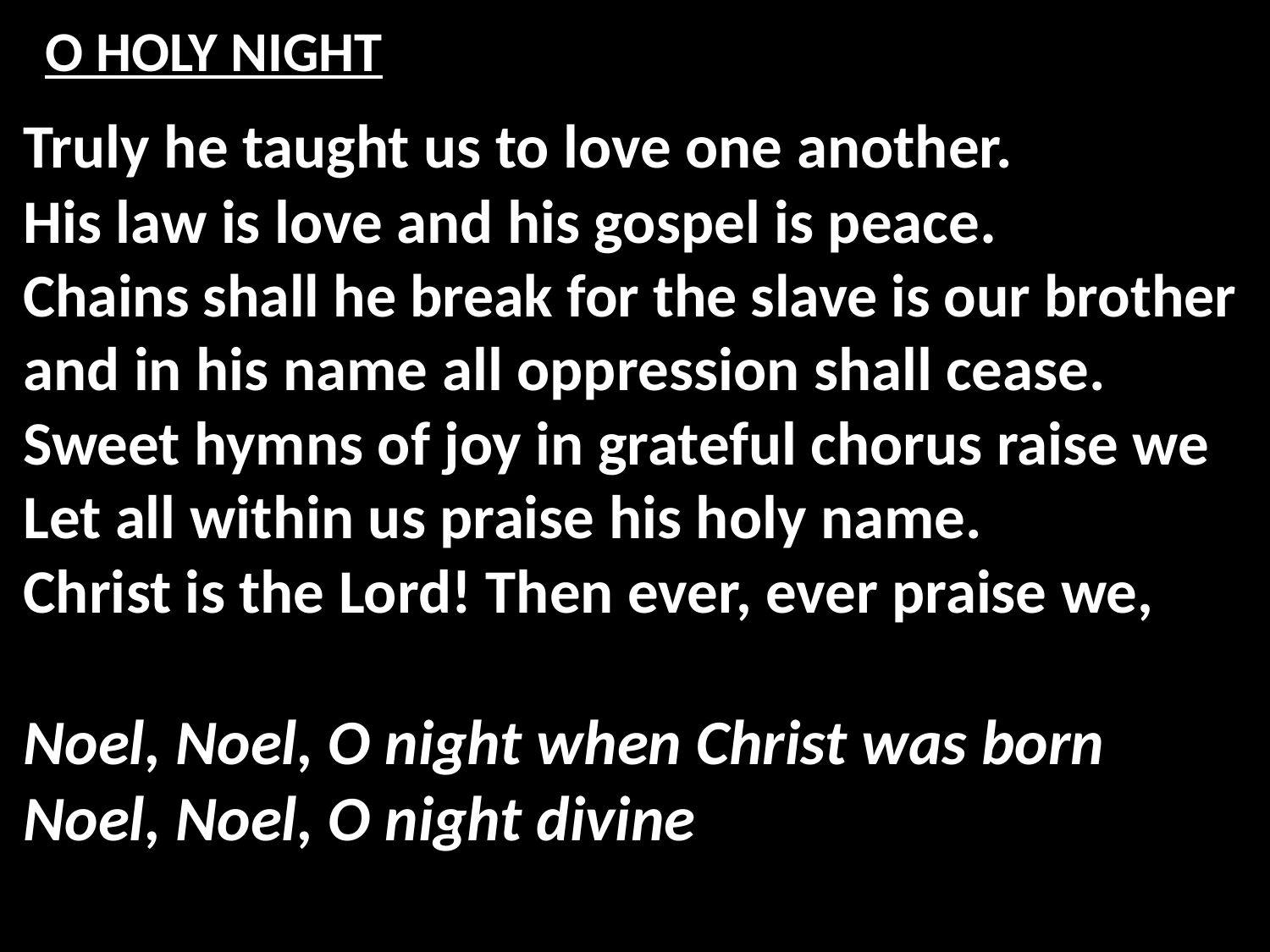

# O HOLY NIGHT
Truly he taught us to love one another.
His law is love and his gospel is peace.
Chains shall he break for the slave is our brother
and in his name all oppression shall cease.
Sweet hymns of joy in grateful chorus raise we
Let all within us praise his holy name.
Christ is the Lord! Then ever, ever praise we,

Noel, Noel, O night when Christ was born
Noel, Noel, O night divine